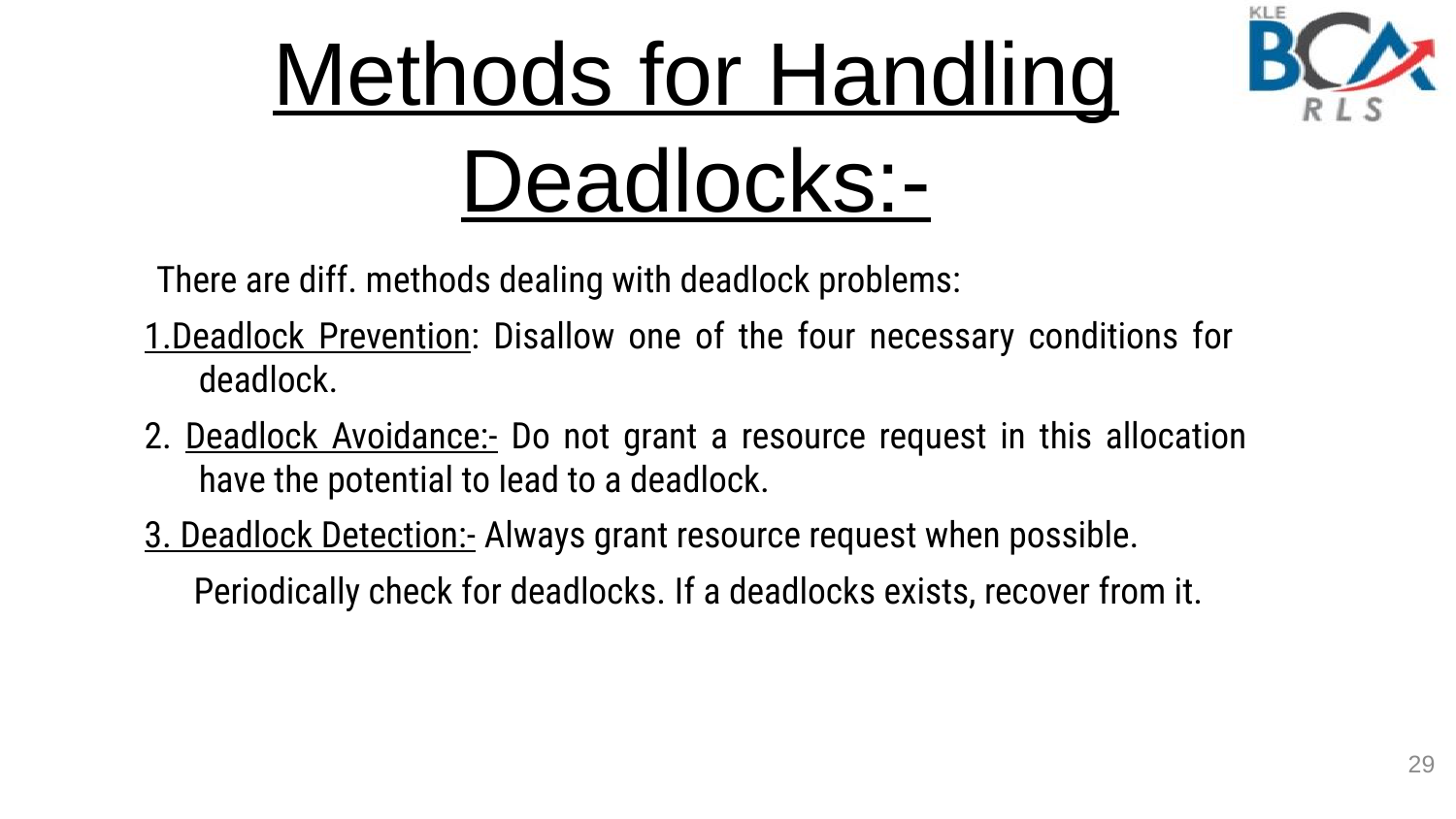

# Methods for Handling Deadlocks:-
There are diff. methods dealing with deadlock problems:
1.Deadlock Prevention: Disallow one of the four necessary conditions for  deadlock.
2. Deadlock Avoidance:- Do not grant a resource request in this allocation have the potential to lead to a deadlock.
3. Deadlock Detection:- Always grant resource request when possible.
      Periodically check for deadlocks. If a deadlocks exists, recover from it.

29